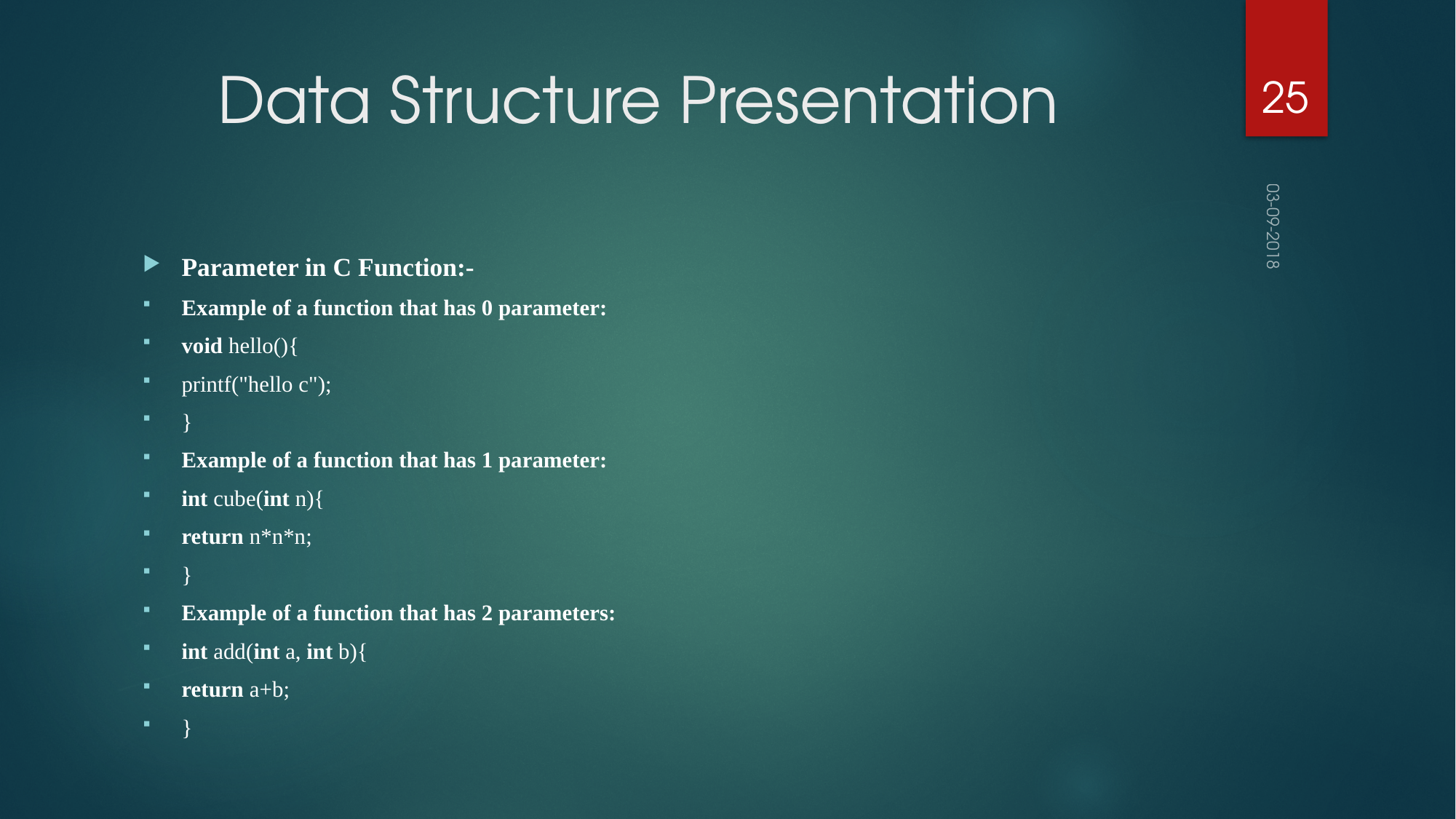

25
# Data Structure Presentation
03-09-2018
Parameter in C Function:-
Example of a function that has 0 parameter:
void hello(){
printf("hello c");
}
Example of a function that has 1 parameter:
int cube(int n){
return n*n*n;
}
Example of a function that has 2 parameters:
int add(int a, int b){
return a+b;
}